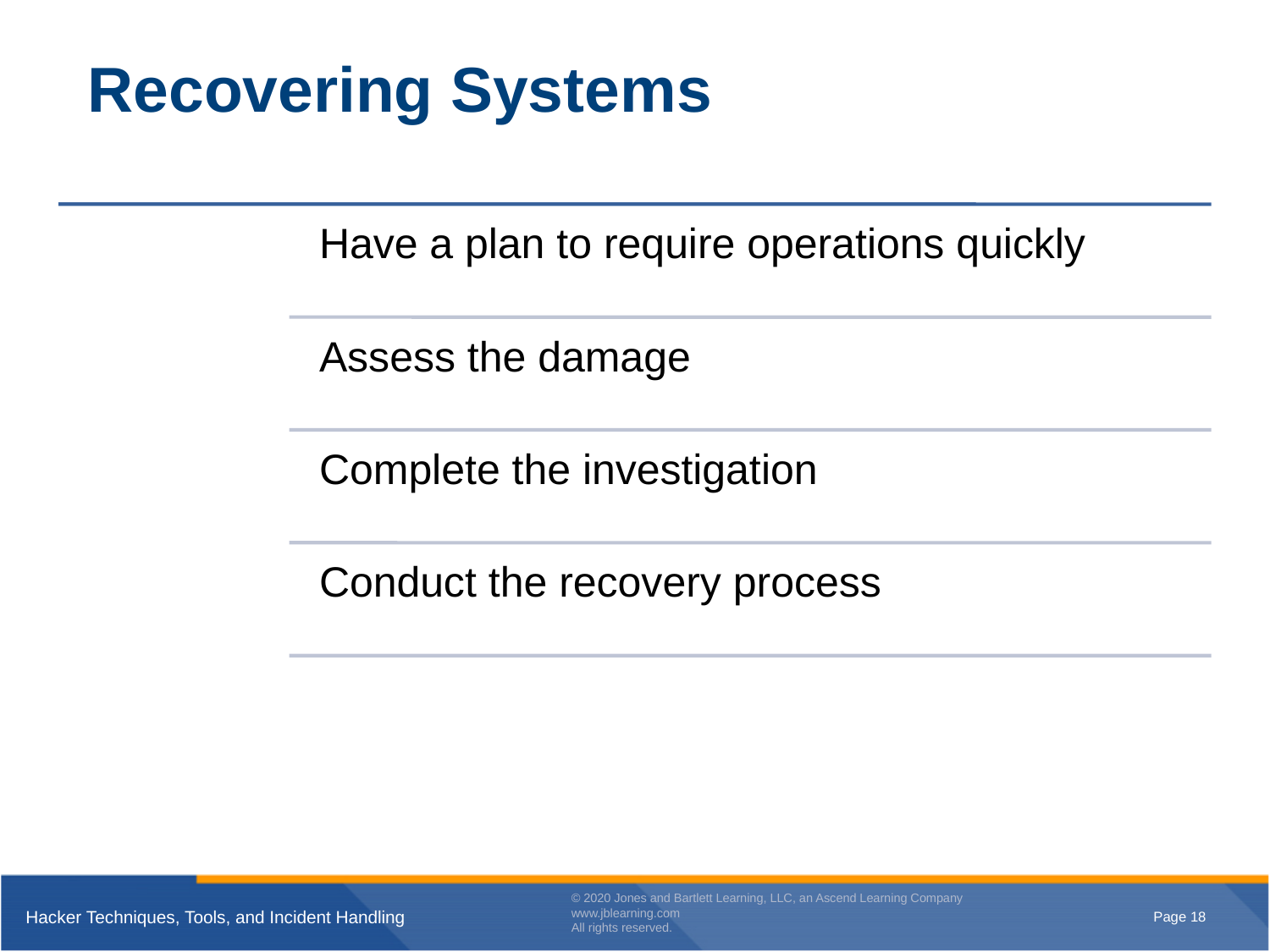

# Recovering Systems

Have a plan to require operations quickly
Assess the damage
Complete the investigation
Conduct the recovery process